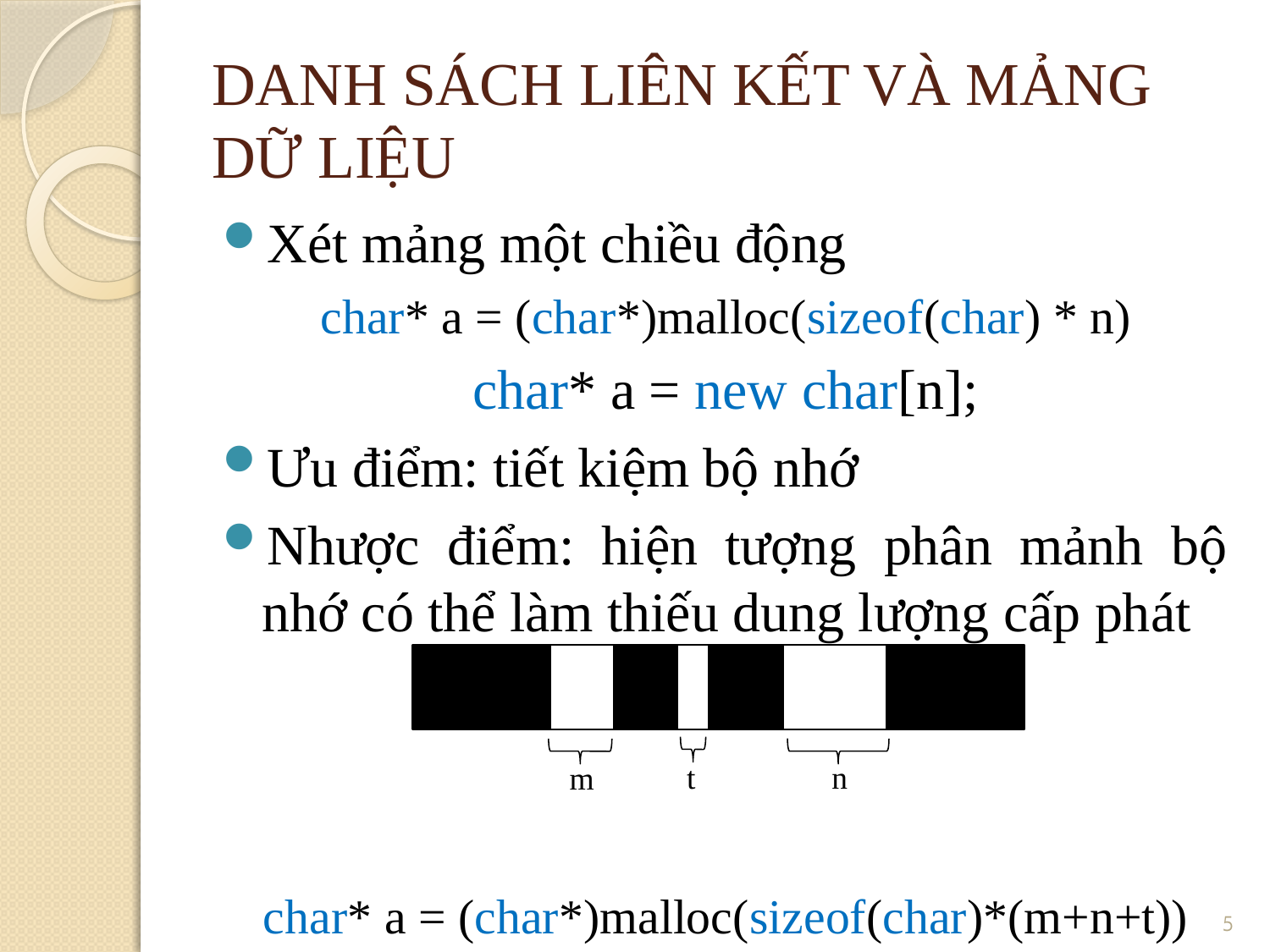

DANH SÁCH LIÊN KẾT VÀ MẢNG DỮ LIỆU
Xét mảng một chiều động
char* a = (char*)malloc(sizeof(char) * n)
char* a = new char[n];
Ưu điểm: tiết kiệm bộ nhớ
Nhược điểm: hiện tượng phân mảnh bộ nhớ có thể làm thiếu dung lượng cấp phát

char* a = (char*)malloc(sizeof(char)*(m+n+t))

t
n
m
5